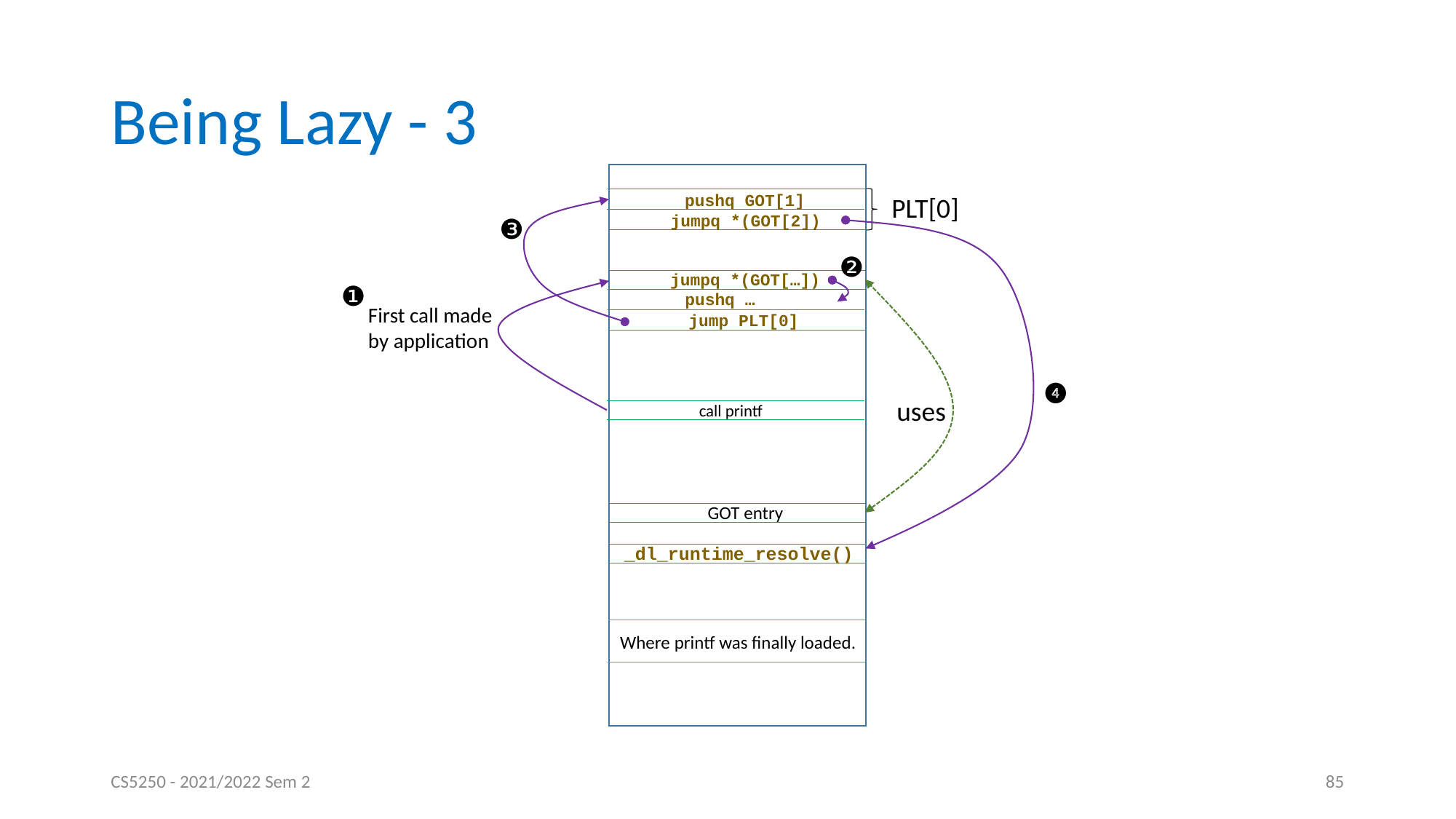

# Being Lazy - 3

pushq GOT[1]
PLT[0]

❸
jumpq *(GOT[2])

❹
❷

jumpq *(GOT[…])
❶

First call made
by application

pushq …
jump PLT[0]
uses
call printf
GOT entry
_dl_runtime_resolve()
Where printf was finally loaded.
CS5250 - 2021/2022 Sem 2
85